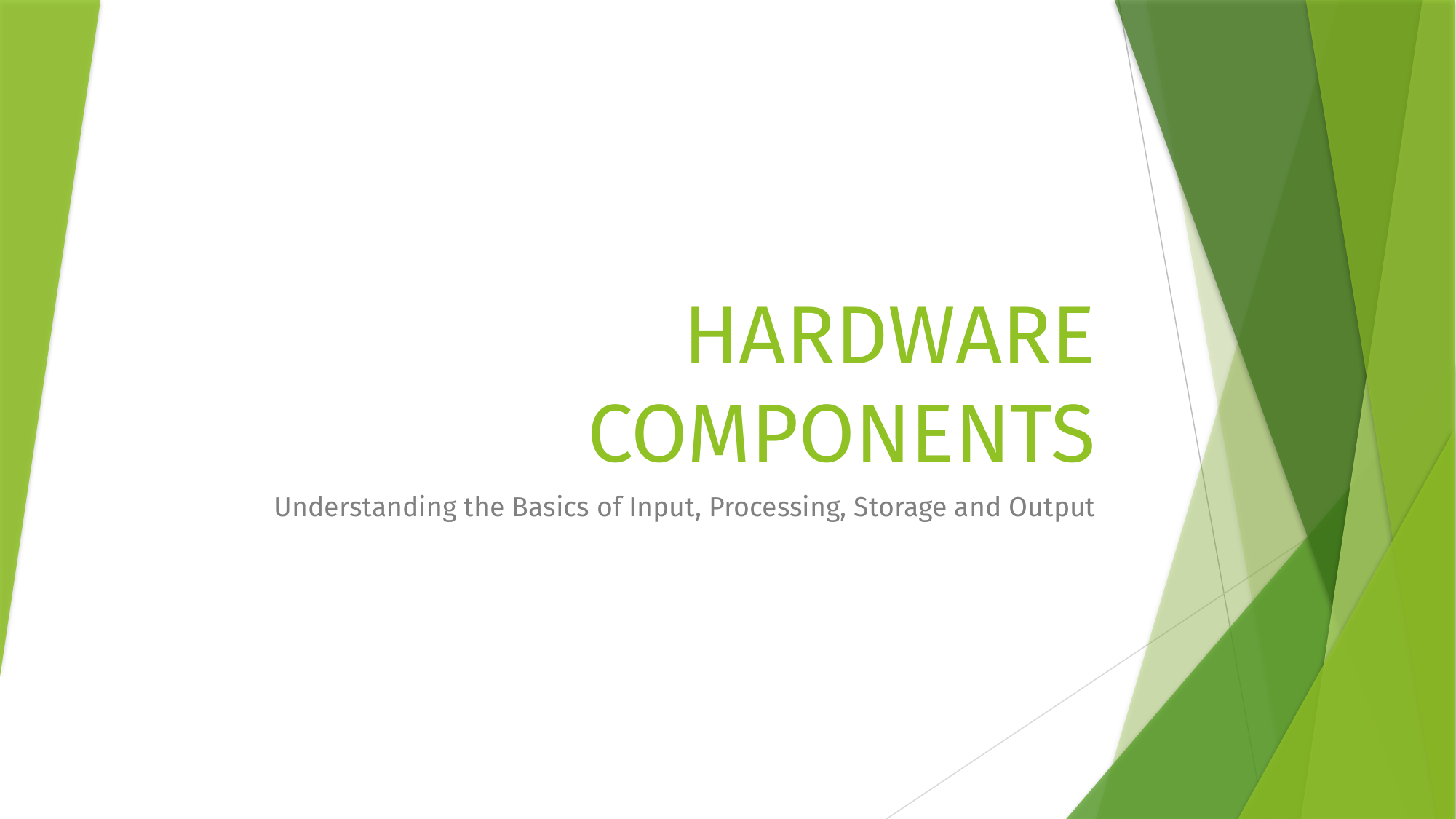

# HARDWARE COMPONENTS
Understanding the Basics of Input, Processing, Storage and Output